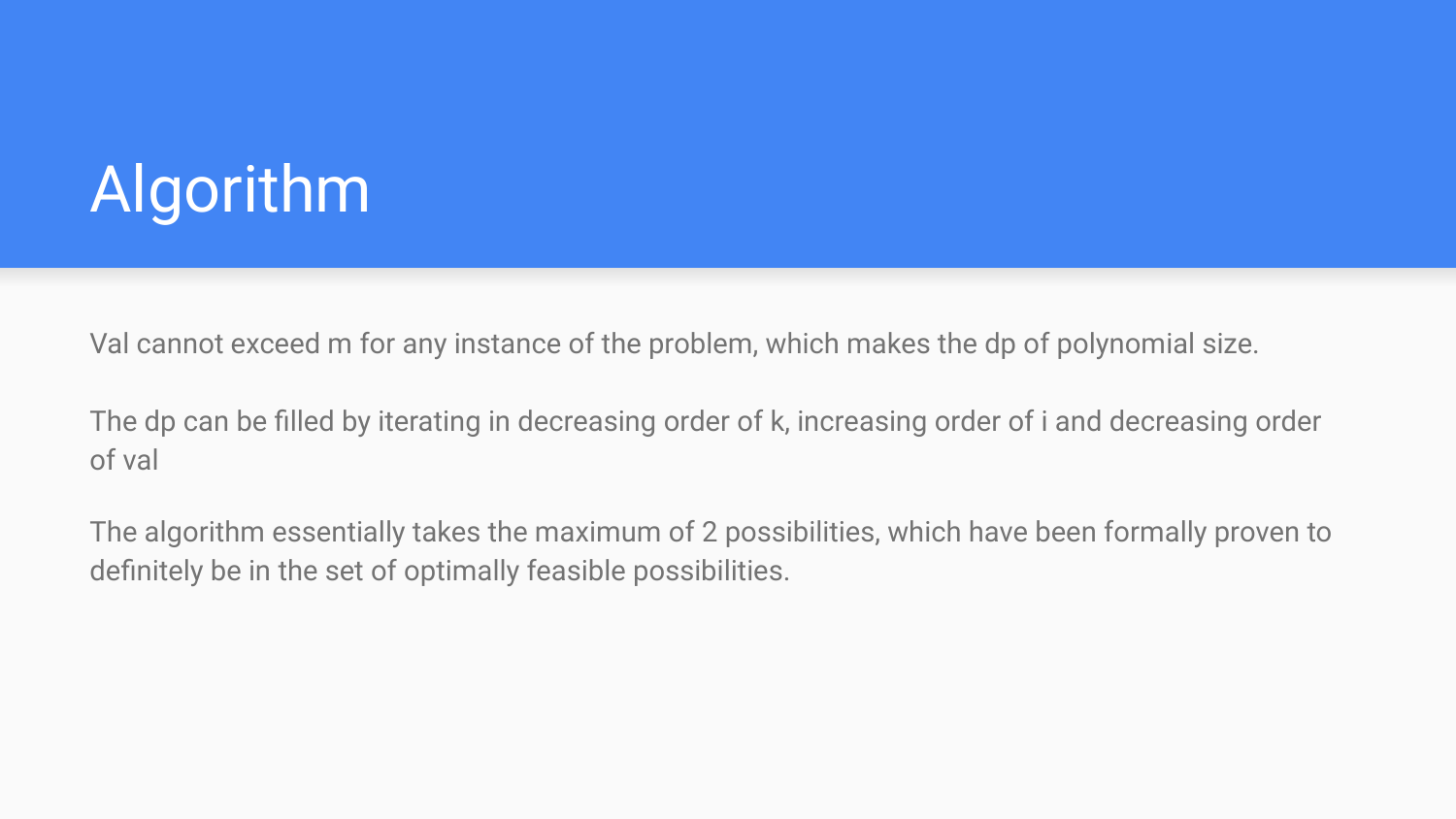

# Algorithm
Val cannot exceed m for any instance of the problem, which makes the dp of polynomial size.
The dp can be filled by iterating in decreasing order of k, increasing order of i and decreasing order of val
The algorithm essentially takes the maximum of 2 possibilities, which have been formally proven to definitely be in the set of optimally feasible possibilities.